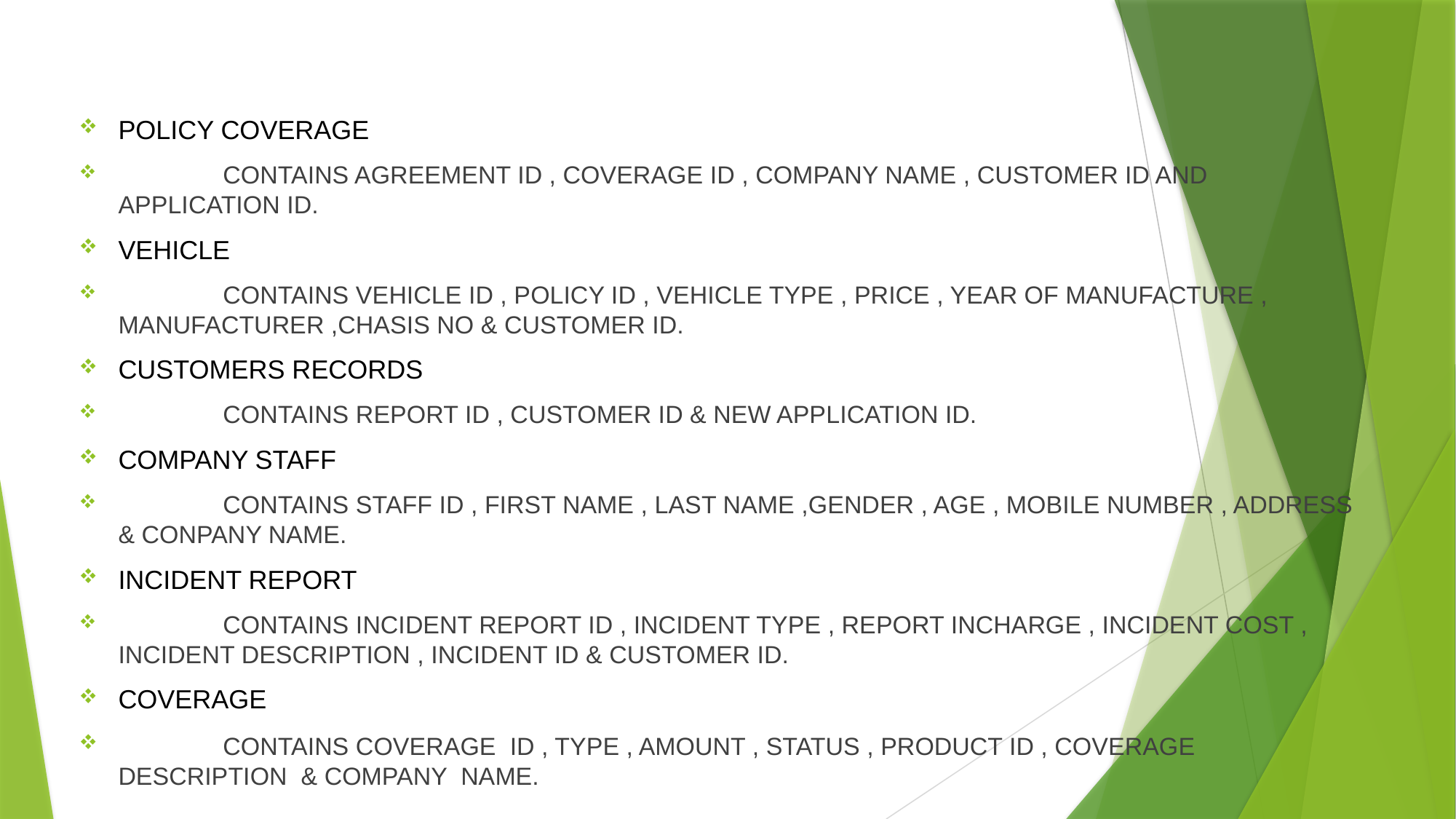

POLICY COVERAGE
			CONTAINS AGREEMENT ID , COVERAGE ID , COMPANY NAME , CUSTOMER ID AND APPLICATION ID.
VEHICLE
			CONTAINS VEHICLE ID , POLICY ID , VEHICLE TYPE , PRICE , YEAR OF MANUFACTURE , MANUFACTURER ,CHASIS NO & CUSTOMER ID.
CUSTOMERS RECORDS
			CONTAINS REPORT ID , CUSTOMER ID & NEW APPLICATION ID.
COMPANY STAFF
			CONTAINS STAFF ID , FIRST NAME , LAST NAME ,GENDER , AGE , MOBILE NUMBER , ADDRESS & CONPANY NAME.
INCIDENT REPORT
			CONTAINS INCIDENT REPORT ID , INCIDENT TYPE , REPORT INCHARGE , INCIDENT COST , INCIDENT DESCRIPTION , INCIDENT ID & CUSTOMER ID.
COVERAGE
 			CONTAINS COVERAGE  ID , TYPE , AMOUNT , STATUS , PRODUCT ID , COVERAGE  DESCRIPTION  & COMPANY  NAME.